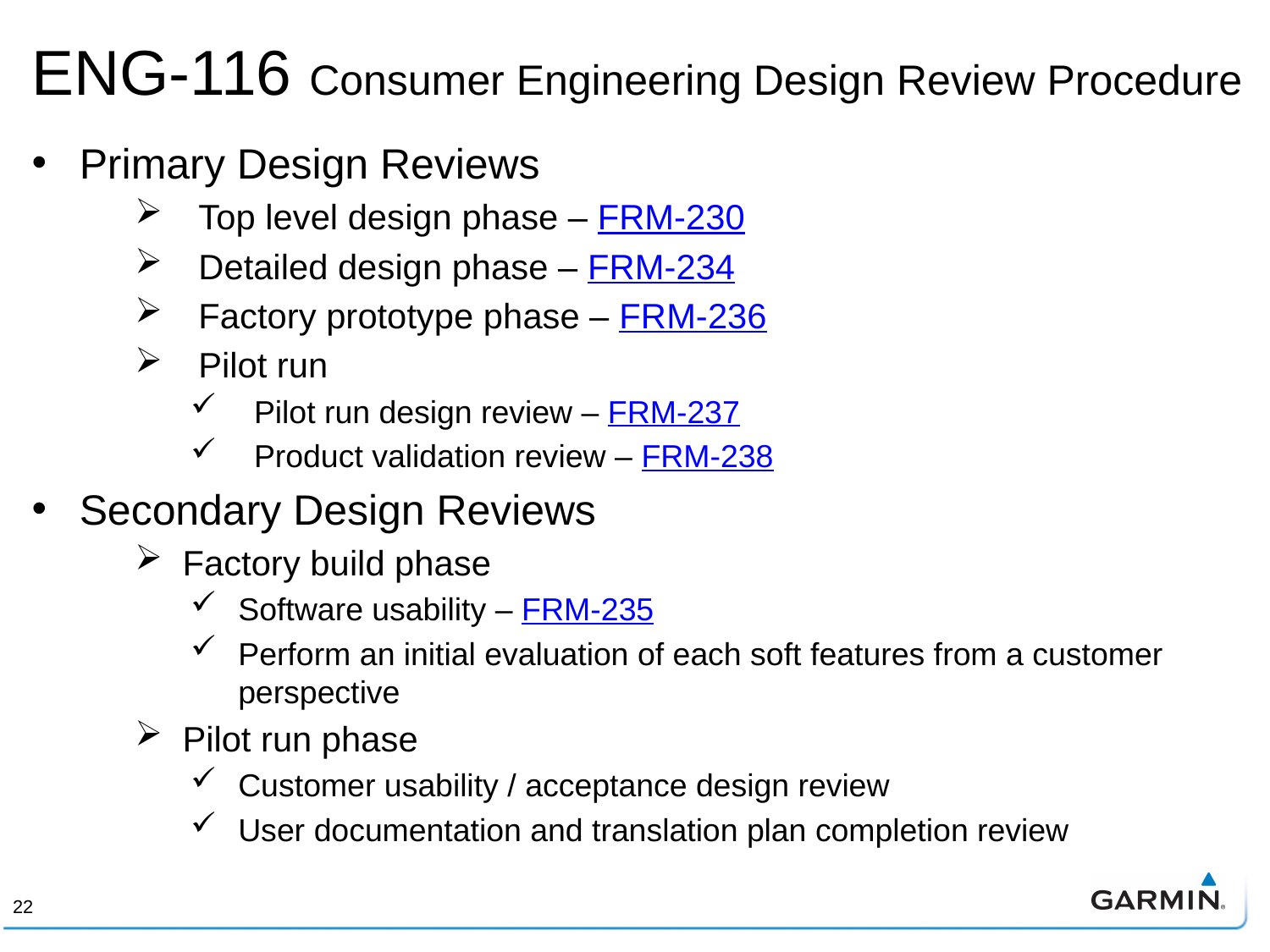

# ENG-116 Consumer Engineering Design Review Procedure
Primary Design Reviews
Top level design phase – FRM-230
Detailed design phase – FRM-234
Factory prototype phase – FRM-236
Pilot run
Pilot run design review – FRM-237
Product validation review – FRM-238
Secondary Design Reviews
Factory build phase
Software usability – FRM-235
Perform an initial evaluation of each soft features from a customer perspective
Pilot run phase
Customer usability / acceptance design review
User documentation and translation plan completion review

22